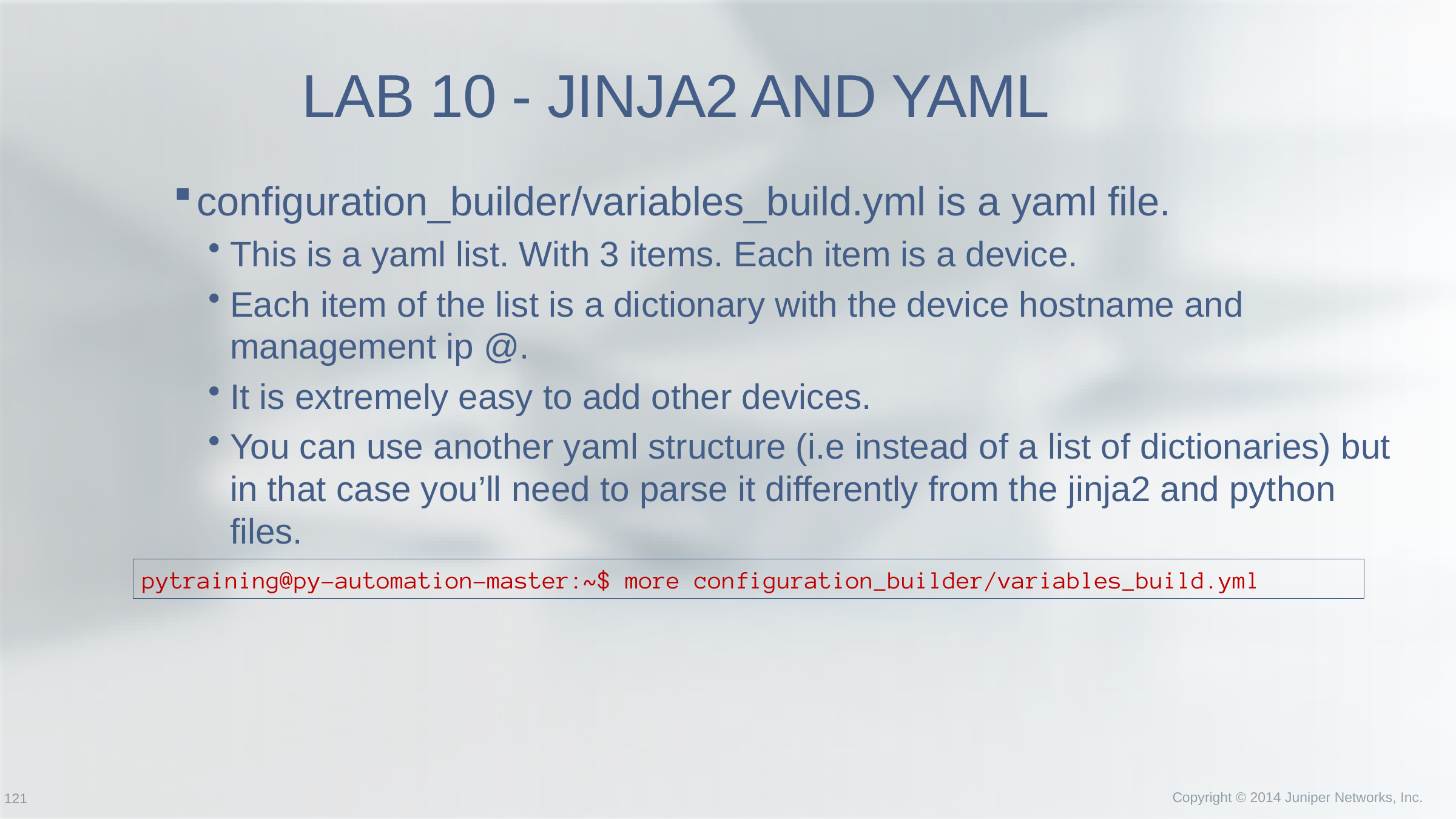

# LAB 10 - JINJA2 AND YAML
configuration_builder/variables_build.yml is a yaml file.
This is a yaml list. With 3 items. Each item is a device.
Each item of the list is a dictionary with the device hostname and management ip @.
It is extremely easy to add other devices.
You can use another yaml structure (i.e instead of a list of dictionaries) but in that case you’ll need to parse it differently from the jinja2 and python files.
pytraining@py-automation-master:~$ more configuration_builder/variables_build.yml